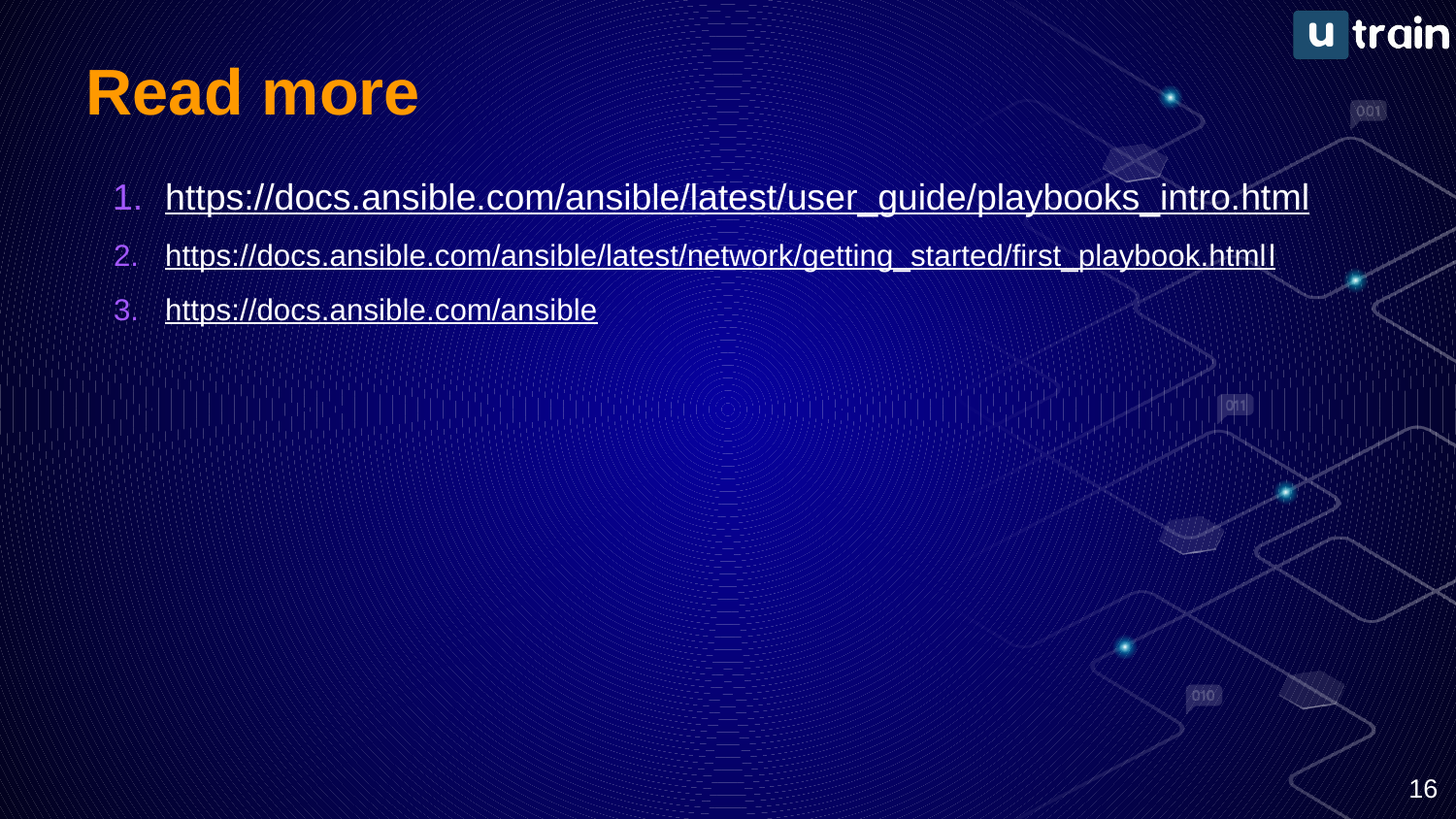

# Read more
https://docs.ansible.com/ansible/latest/user_guide/playbooks_intro.html
https://docs.ansible.com/ansible/latest/network/getting_started/first_playbook.htmll
https://docs.ansible.com/ansible
16